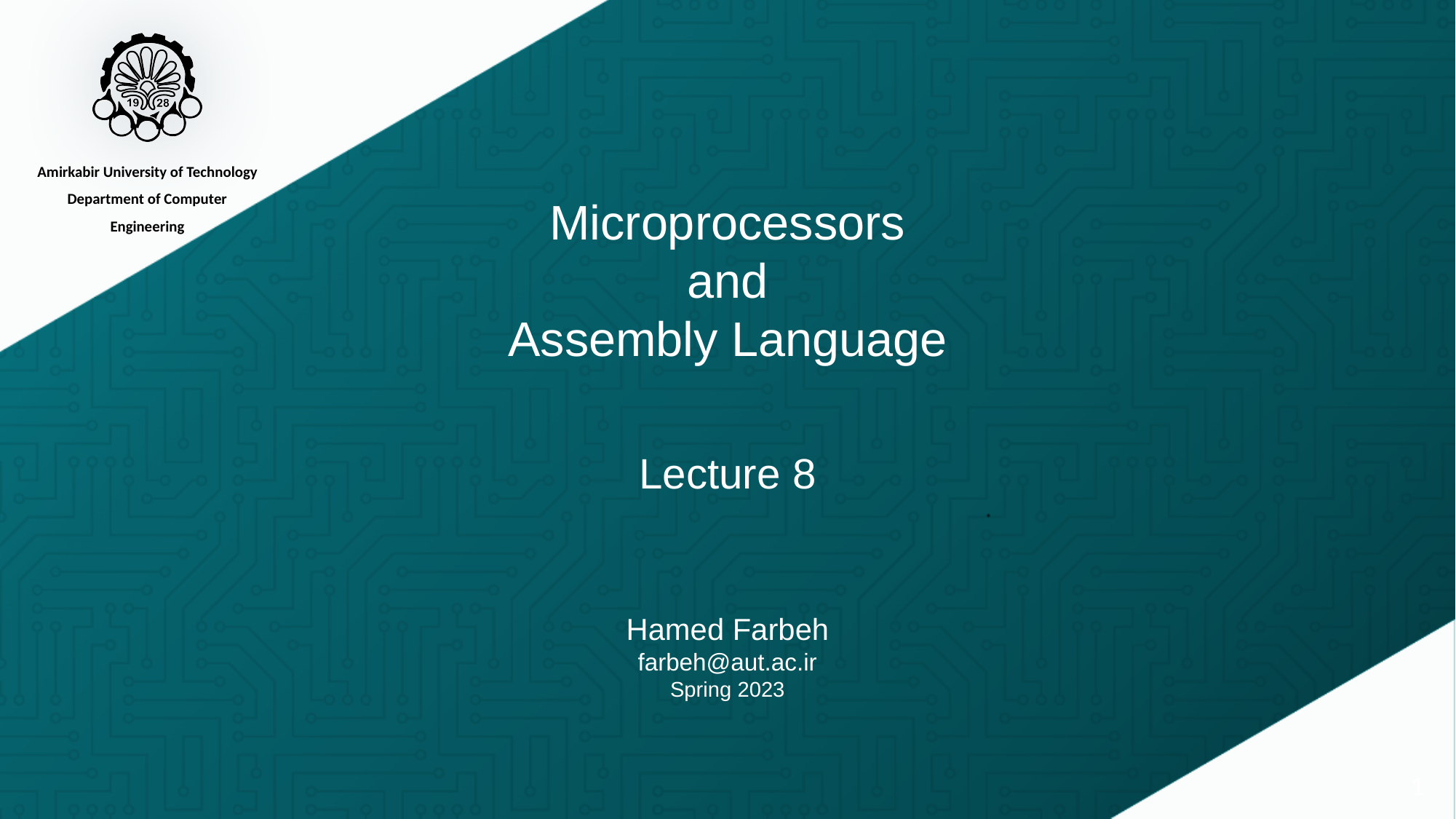

# Microprocessors and Assembly Language Lecture 8 Hamed Farbeh farbeh@aut.ac.ir Spring 2023
1